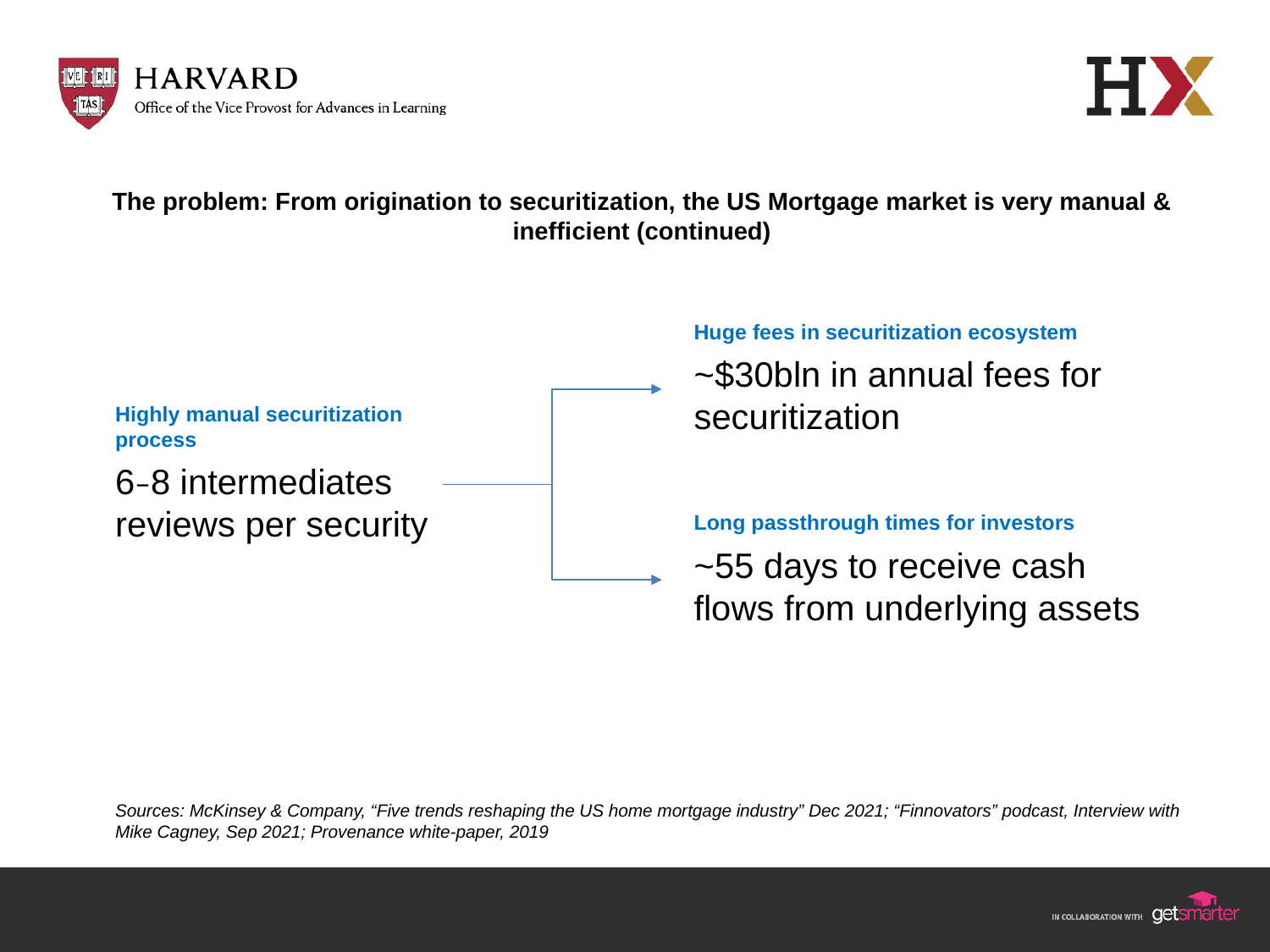

# The problem: From origination to securitization, the US Mortgage market is very manual & inefficient (continued)
Huge fees in securitization ecosystem
~$30bln in annual fees for securitization
Highly manual securitization process
6–8 intermediates reviews per security
Long passthrough times for investors
~55 days to receive cash flows from underlying assets
Sources: McKinsey & Company, “Five trends reshaping the US home mortgage industry” Dec 2021; “Finnovators” podcast, Interview with Mike Cagney, Sep 2021; Provenance white-paper, 2019